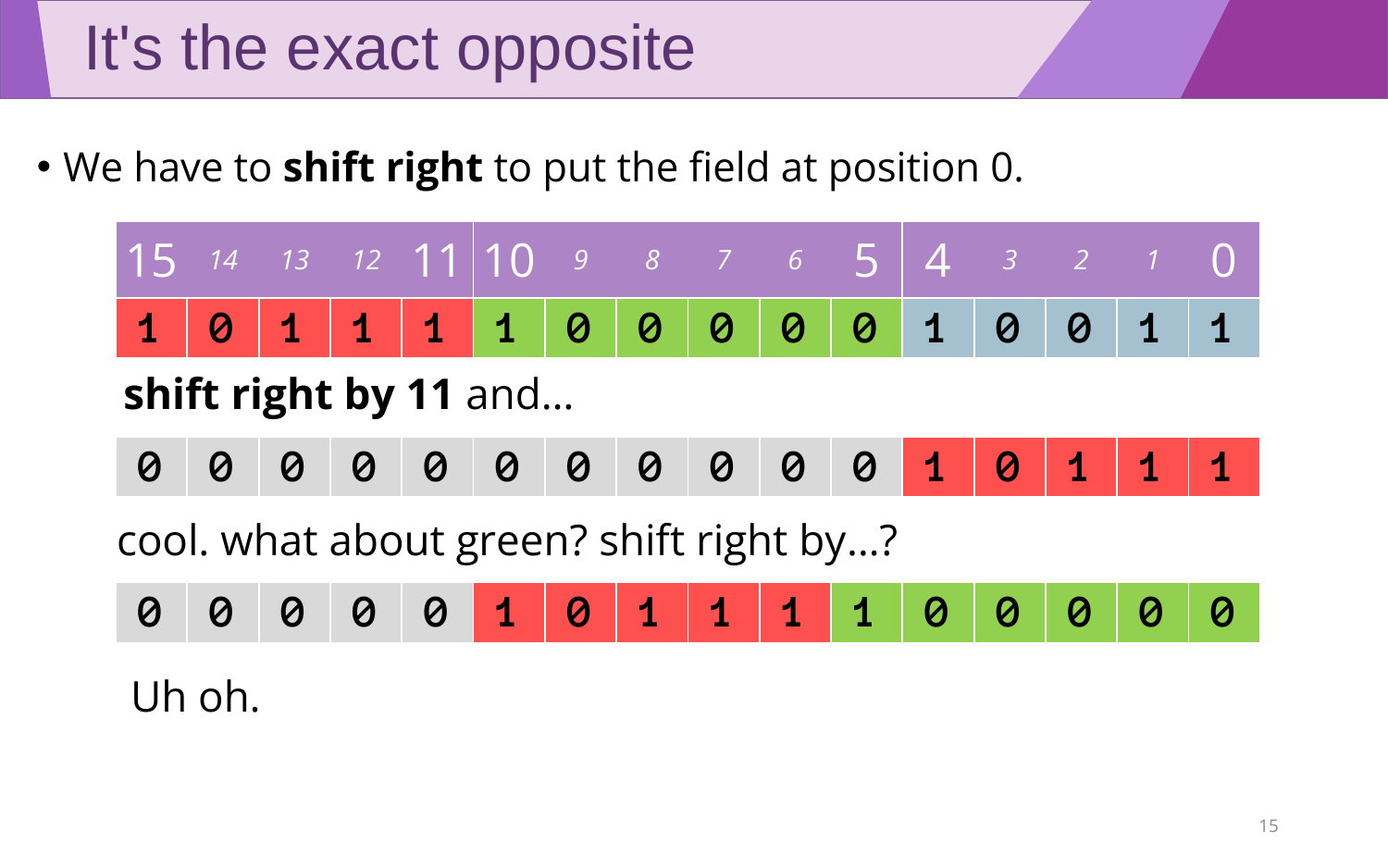

# It's the exact opposite
We have to shift right to put the field at position 0.
| 15 | 14 | 13 | 12 | 11 | 10 | 9 | 8 | 7 | 6 | 5 | 4 | 3 | 2 | 1 | 0 |
| --- | --- | --- | --- | --- | --- | --- | --- | --- | --- | --- | --- | --- | --- | --- | --- |
| 1 | 0 | 1 | 1 | 1 | 1 | 0 | 0 | 0 | 0 | 0 | 1 | 0 | 0 | 1 | 1 |
shift right by 11 and…
| 0 | 0 | 0 | 0 | 0 | 0 | 0 | 0 | 0 | 0 | 0 | 1 | 0 | 1 | 1 | 1 |
| --- | --- | --- | --- | --- | --- | --- | --- | --- | --- | --- | --- | --- | --- | --- | --- |
cool. what about green? shift right by…?
| 0 | 0 | 0 | 0 | 0 | 1 | 0 | 1 | 1 | 1 | 1 | 0 | 0 | 0 | 0 | 0 |
| --- | --- | --- | --- | --- | --- | --- | --- | --- | --- | --- | --- | --- | --- | --- | --- |
Uh oh.
15